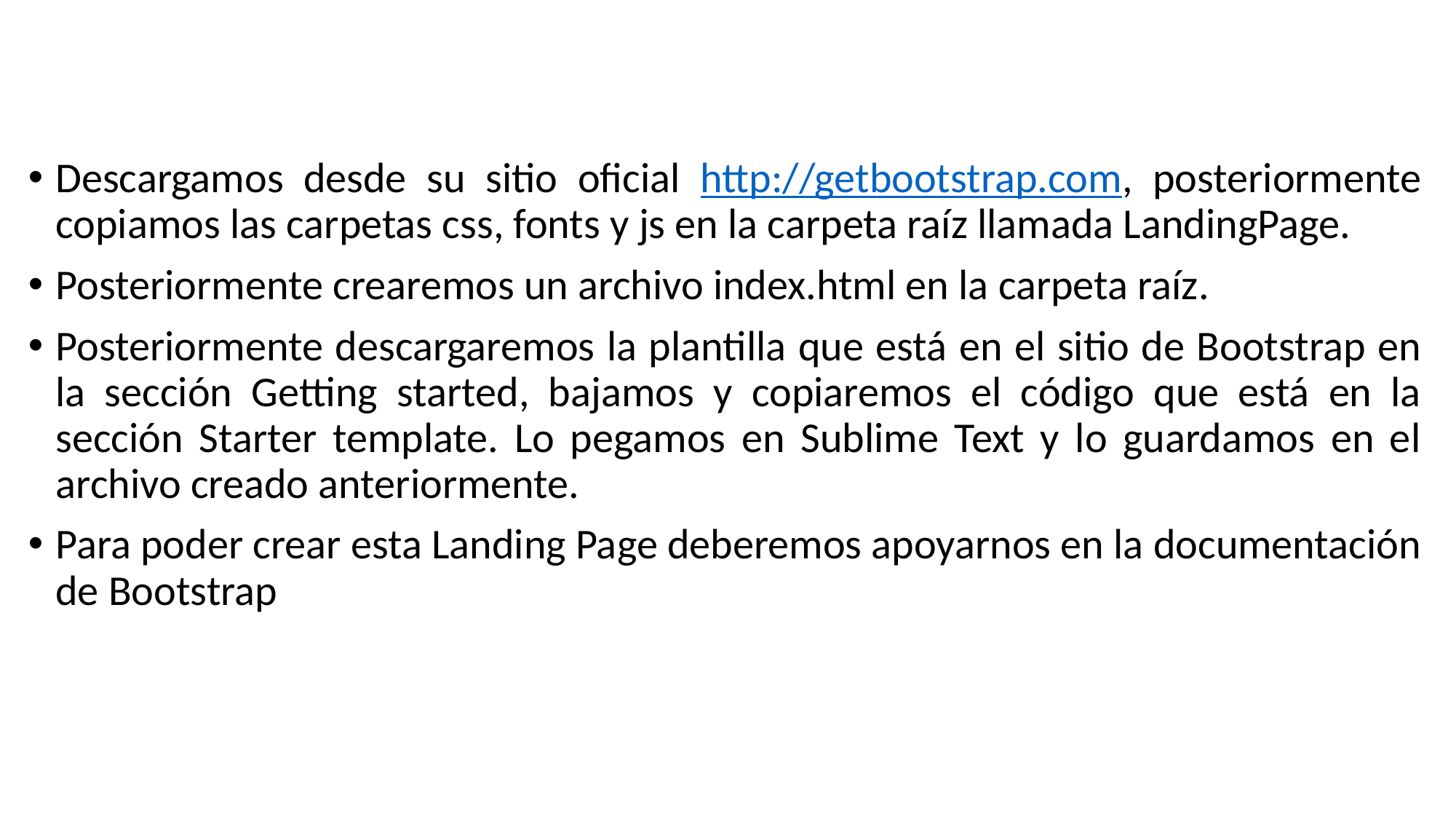

Descargamos desde su sitio oficial http://getbootstrap.com, posteriormente copiamos las carpetas css, fonts y js en la carpeta raíz llamada LandingPage.
Posteriormente crearemos un archivo index.html en la carpeta raíz.
Posteriormente descargaremos la plantilla que está en el sitio de Bootstrap en la sección Getting started, bajamos y copiaremos el código que está en la sección Starter template. Lo pegamos en Sublime Text y lo guardamos en el archivo creado anteriormente.
Para poder crear esta Landing Page deberemos apoyarnos en la documentación de Bootstrap